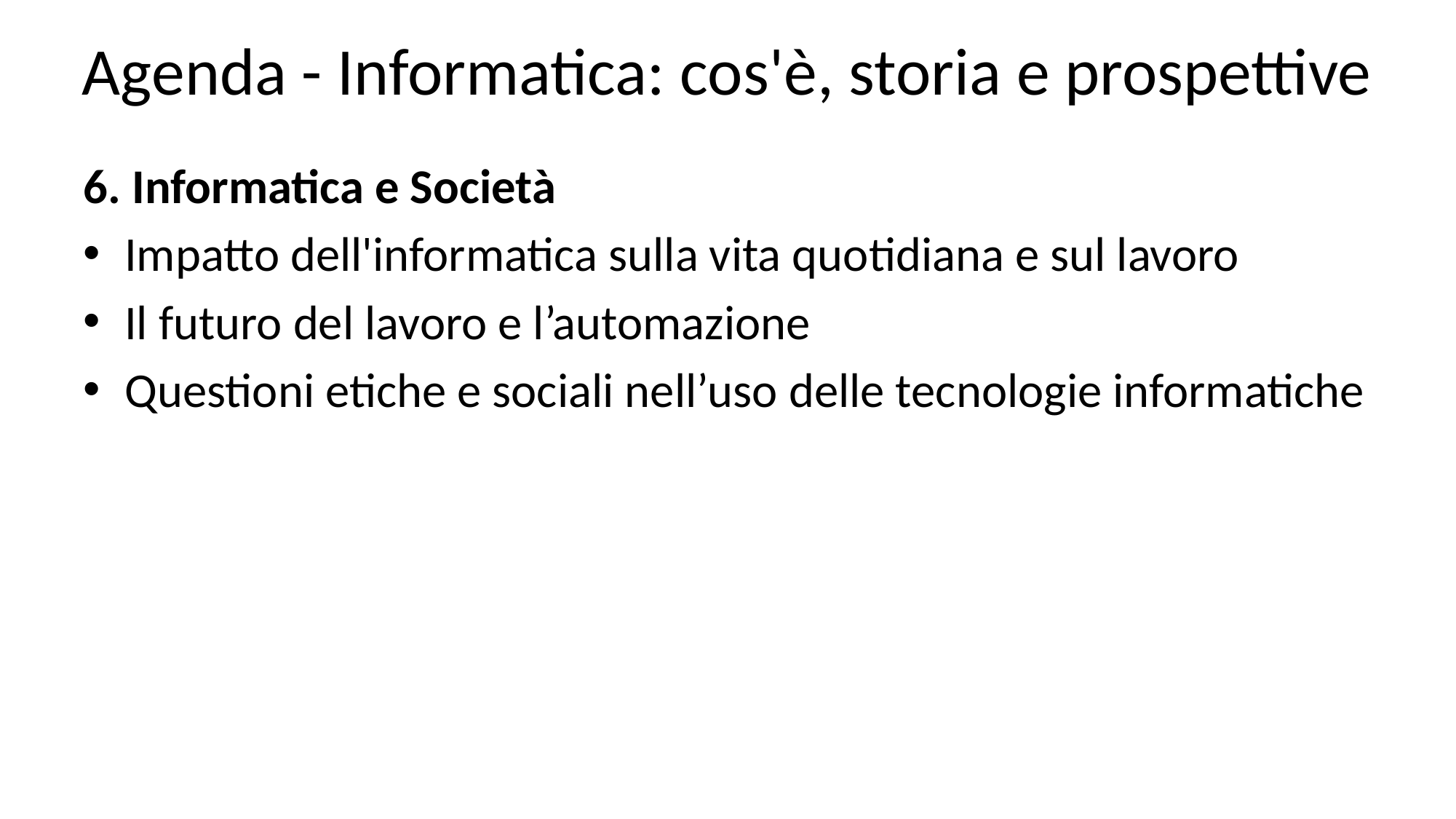

# Agenda - Informatica: cos'è, storia e prospettive
6. Informatica e Società
Impatto dell'informatica sulla vita quotidiana e sul lavoro
Il futuro del lavoro e l’automazione
Questioni etiche e sociali nell’uso delle tecnologie informatiche